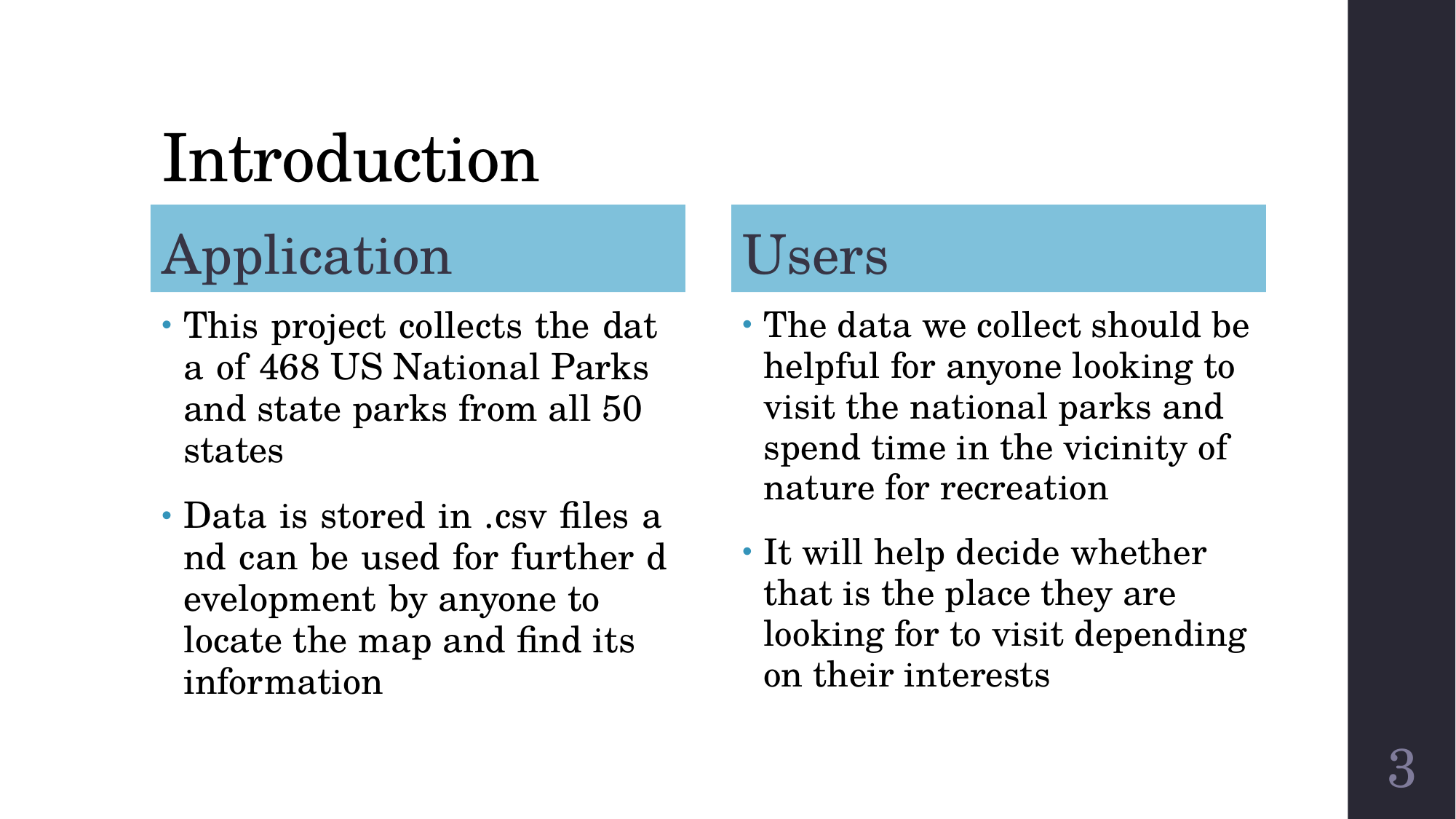

# Introduction
Application
Users
This project collects the data of 468 US National Parks and state parks from all 50 states
Data is stored in .csv files and can be used for further development by anyone to locate the map and find its information
The data we collect should be helpful for anyone looking to visit the national parks and spend time in the vicinity of nature for recreation
It will help decide whether that is the place they are looking for to visit depending on their interests

3